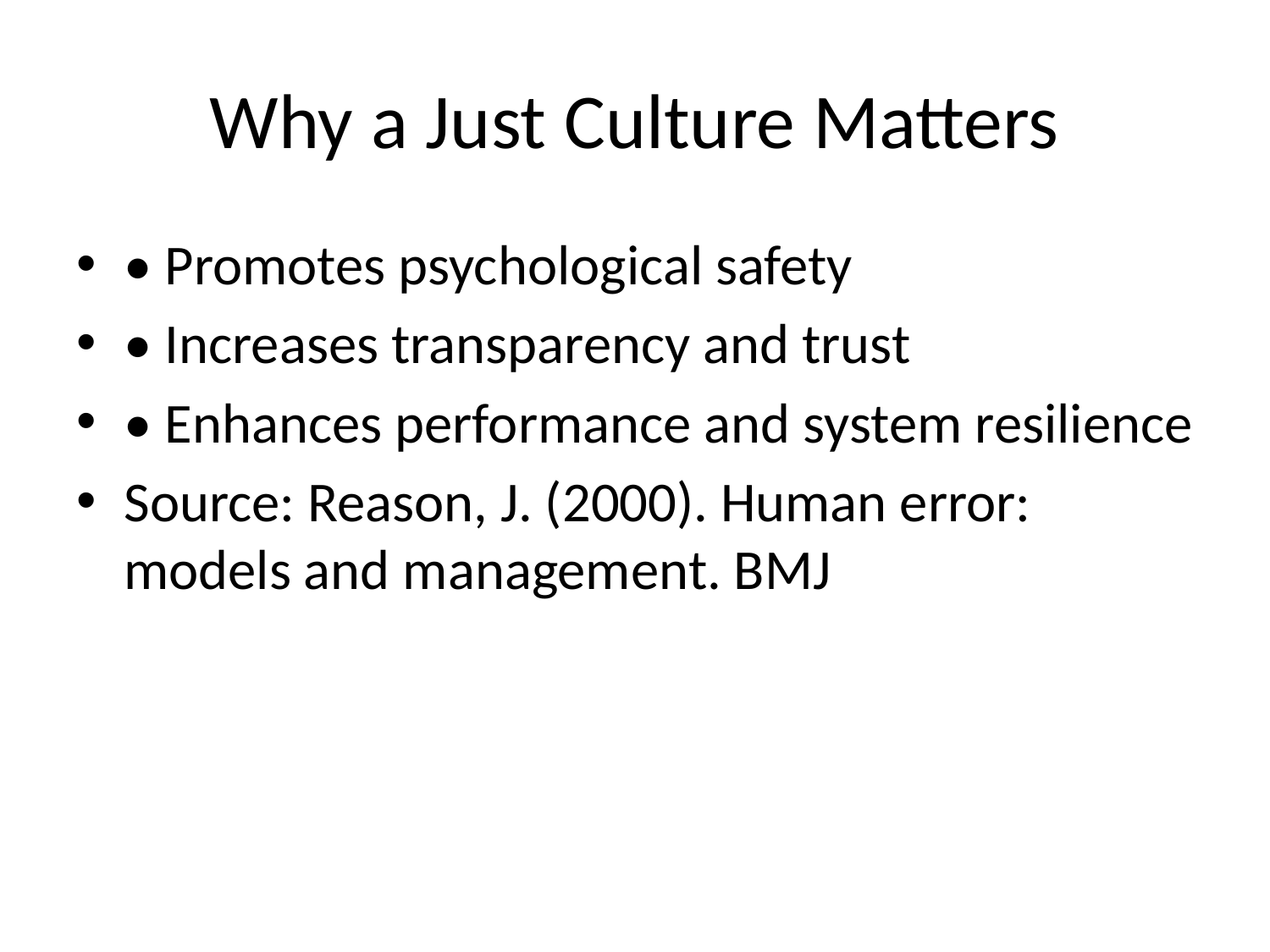

# Why a Just Culture Matters
• Promotes psychological safety
• Increases transparency and trust
• Enhances performance and system resilience
Source: Reason, J. (2000). Human error: models and management. BMJ